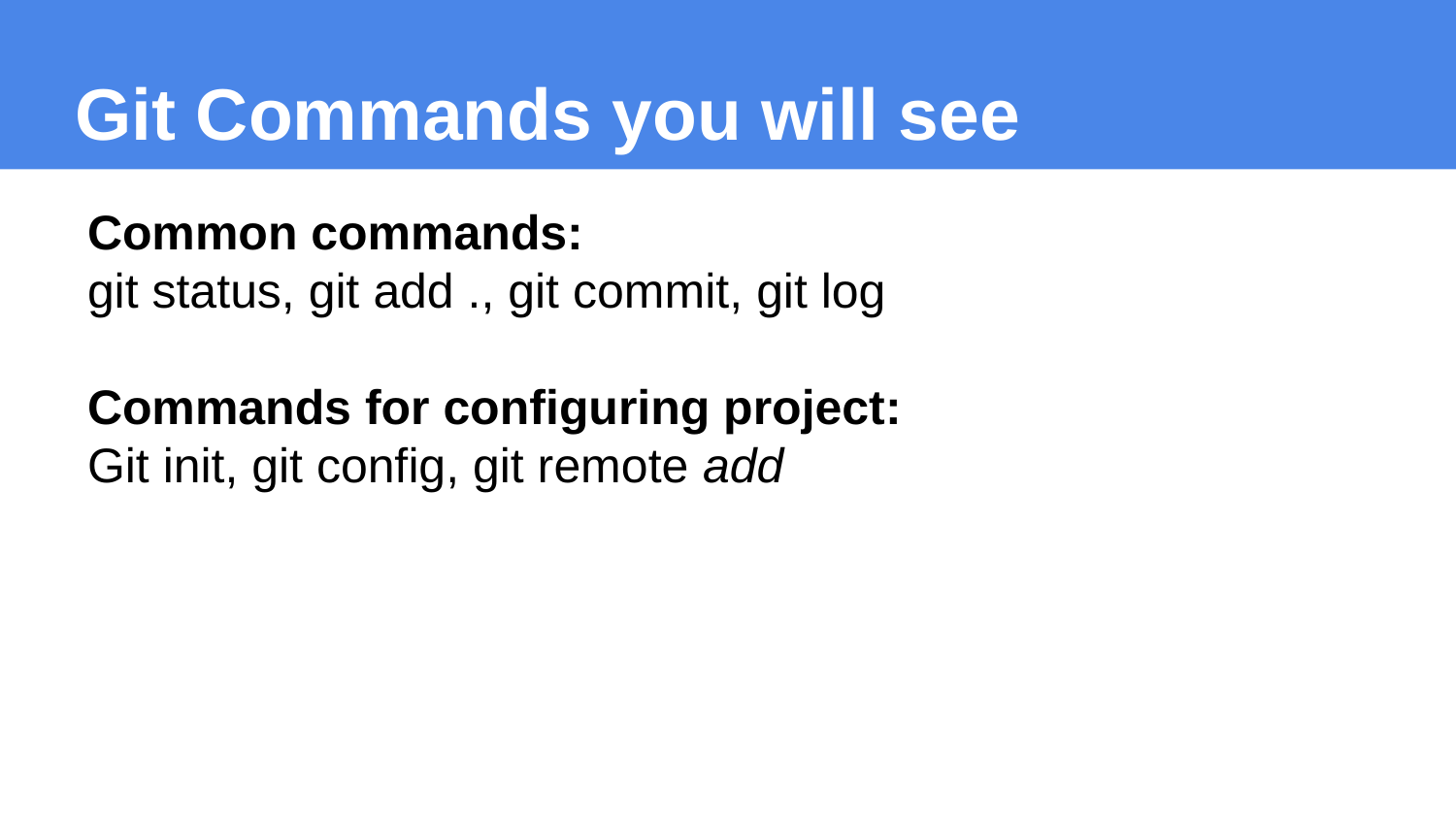

# Git Commands you will see
Common commands:
git status, git add ., git commit, git log

Commands for configuring project:
Git init, git config, git remote add